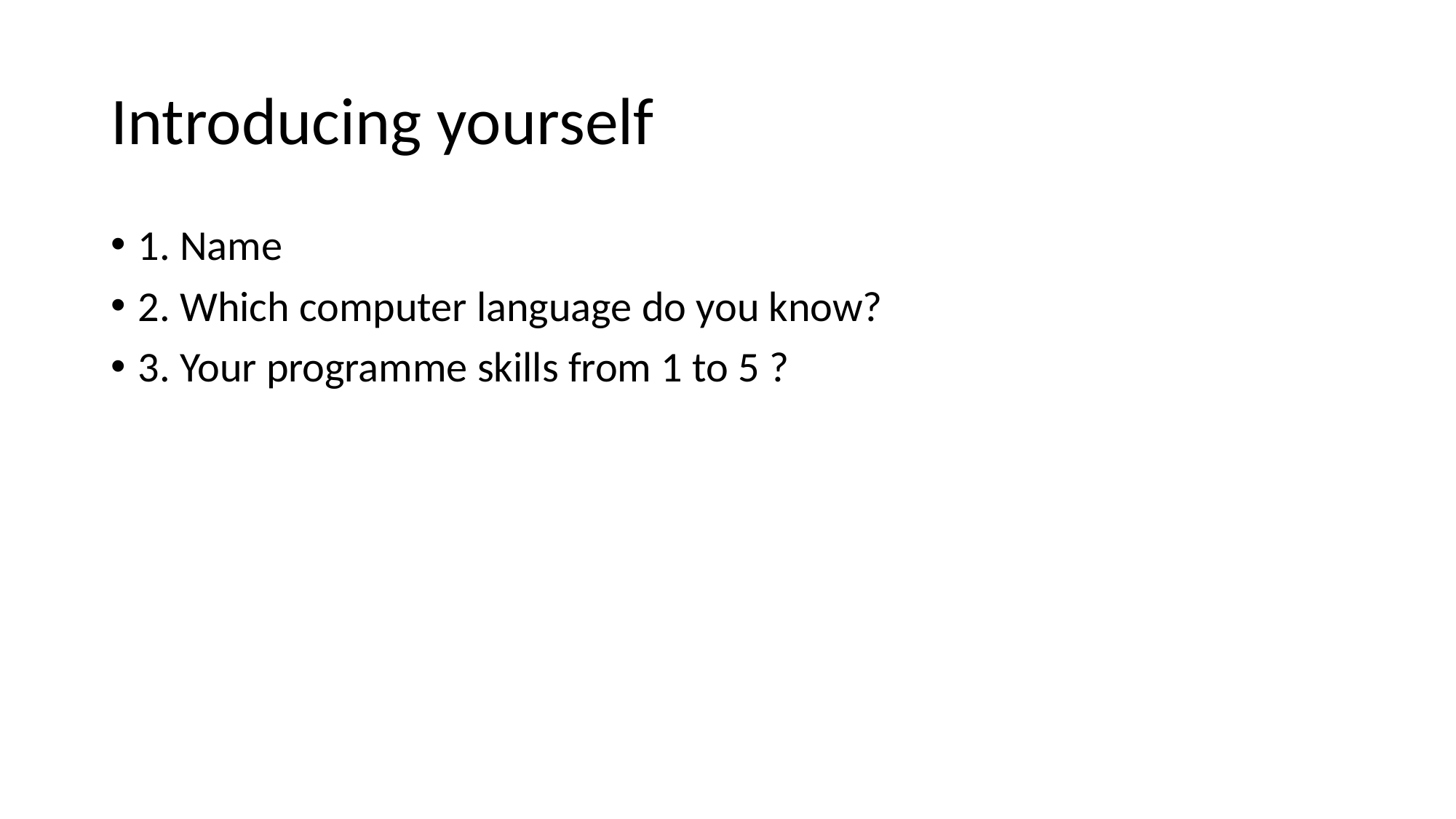

# Introducing yourself
1. Name
2. Which computer language do you know?
3. Your programme skills from 1 to 5 ?